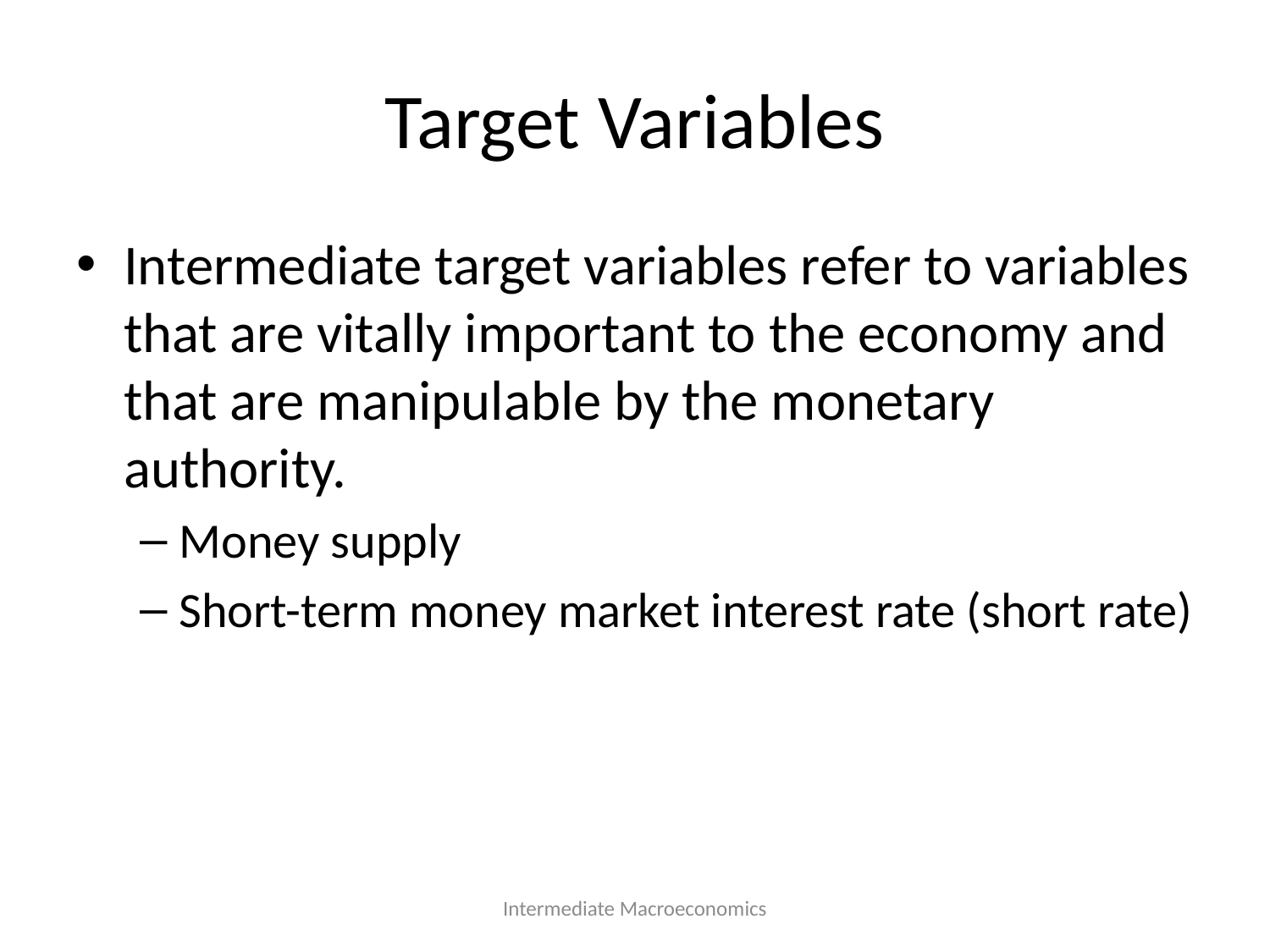

# Target Variables
Intermediate target variables refer to variables that are vitally important to the economy and that are manipulable by the monetary authority.
Money supply
Short-term money market interest rate (short rate)
Intermediate Macroeconomics